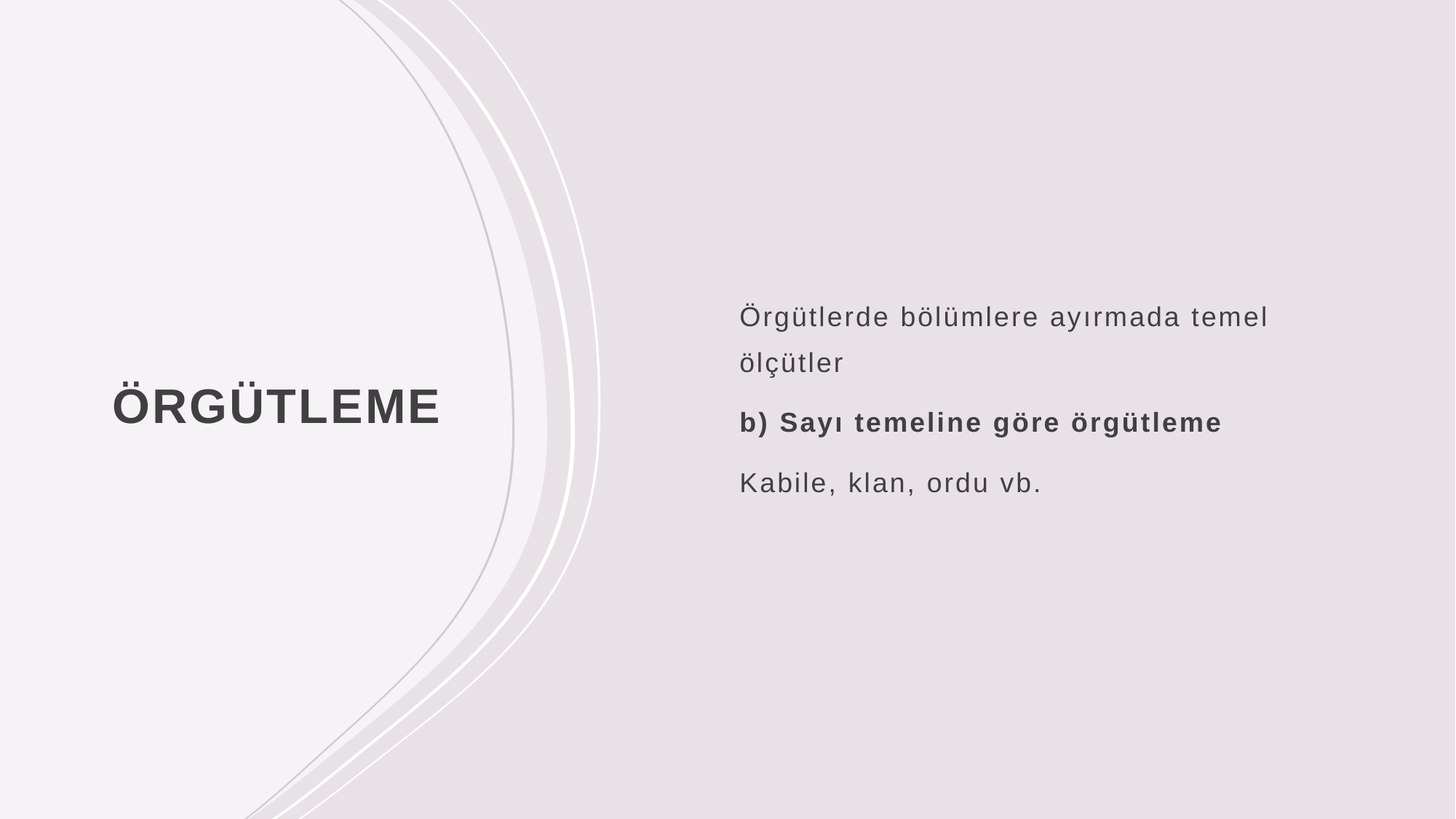

Örgütlerde bölümlere ayırmada temel ölçütler
b) Sayı temeline göre örgütleme
Kabile, klan, ordu vb.
# ÖRGÜTLEME